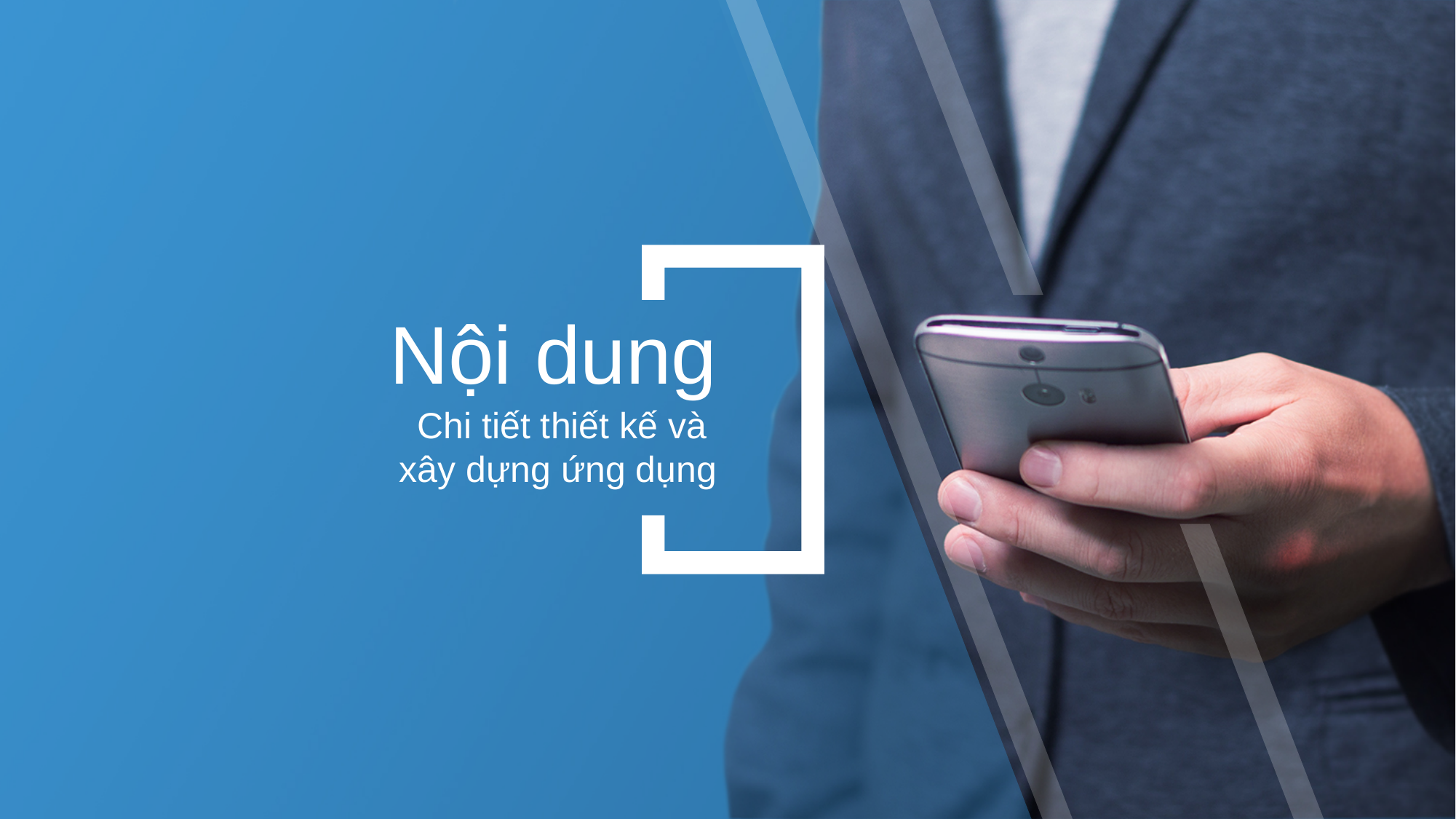

Nội dung
Chi tiết thiết kế và
xây dựng ứng dụng